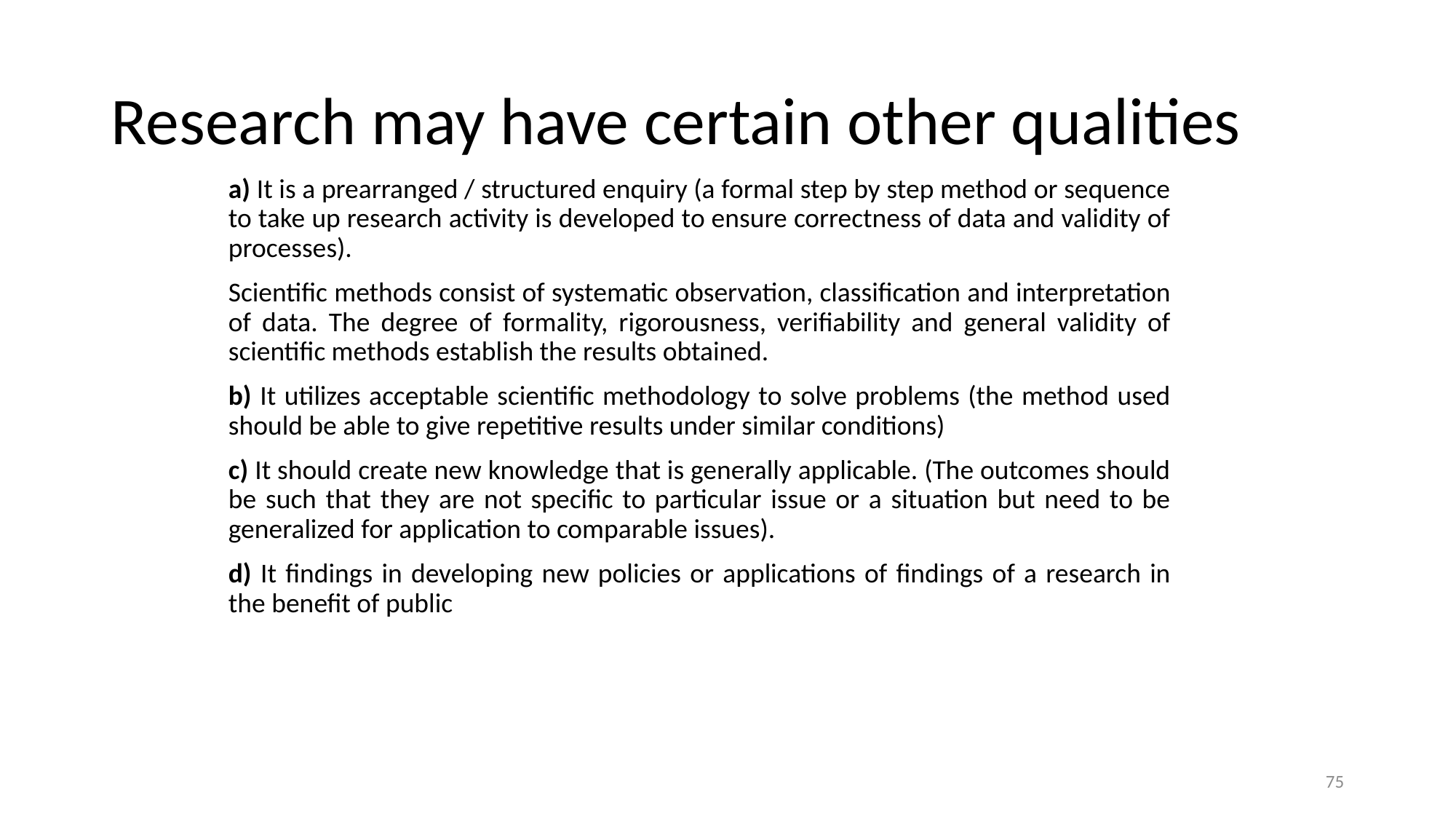

# Research may have certain other qualities
a) It is a prearranged / structured enquiry (a formal step by step method or sequence to take up research activity is developed to ensure correctness of data and validity of processes).
Scientific methods consist of systematic observation, classification and interpretation of data. The degree of formality, rigorousness, verifiability and general validity of scientific methods establish the results obtained.
b) It utilizes acceptable scientific methodology to solve problems (the method used should be able to give repetitive results under similar conditions)
c) It should create new knowledge that is generally applicable. (The outcomes should be such that they are not specific to particular issue or a situation but need to be generalized for application to comparable issues).
d) It findings in developing new policies or applications of findings of a research in the benefit of public

75